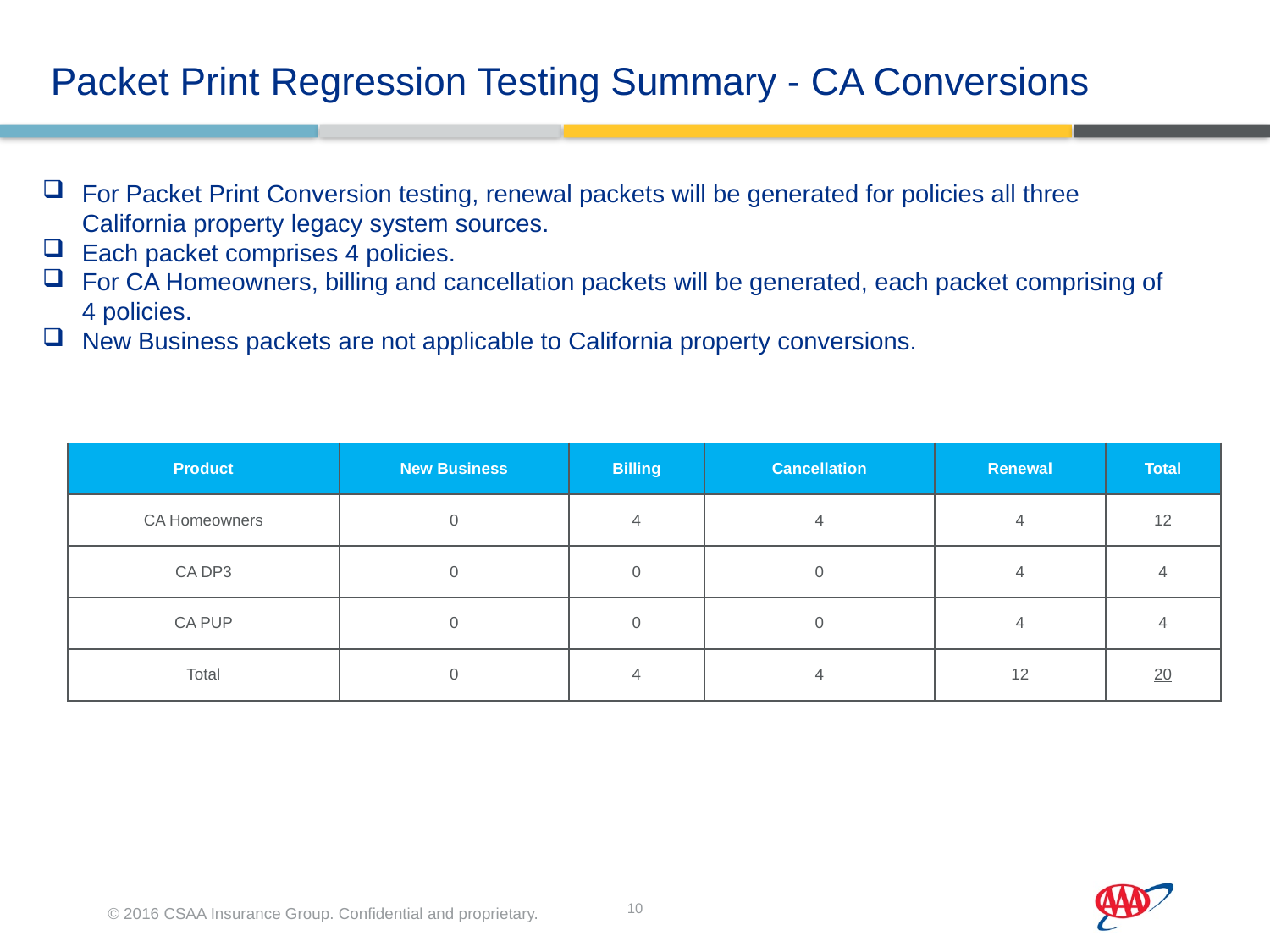

Packet Print Regression Testing Summary - CA Conversions
For Packet Print Conversion testing, renewal packets will be generated for policies all three California property legacy system sources.
Each packet comprises 4 policies.
For CA Homeowners, billing and cancellation packets will be generated, each packet comprising of 4 policies.
New Business packets are not applicable to California property conversions.
| Product | New Business | Billing | Cancellation | Renewal | Total |
| --- | --- | --- | --- | --- | --- |
| CA Homeowners | 0 | 4 | 4 | 4 | 12 |
| CA DP3 | 0 | 0 | 0 | 4 | 4 |
| CA PUP | 0 | 0 | 0 | 4 | 4 |
| Total | 0 | 4 | 4 | 12 | 20 |